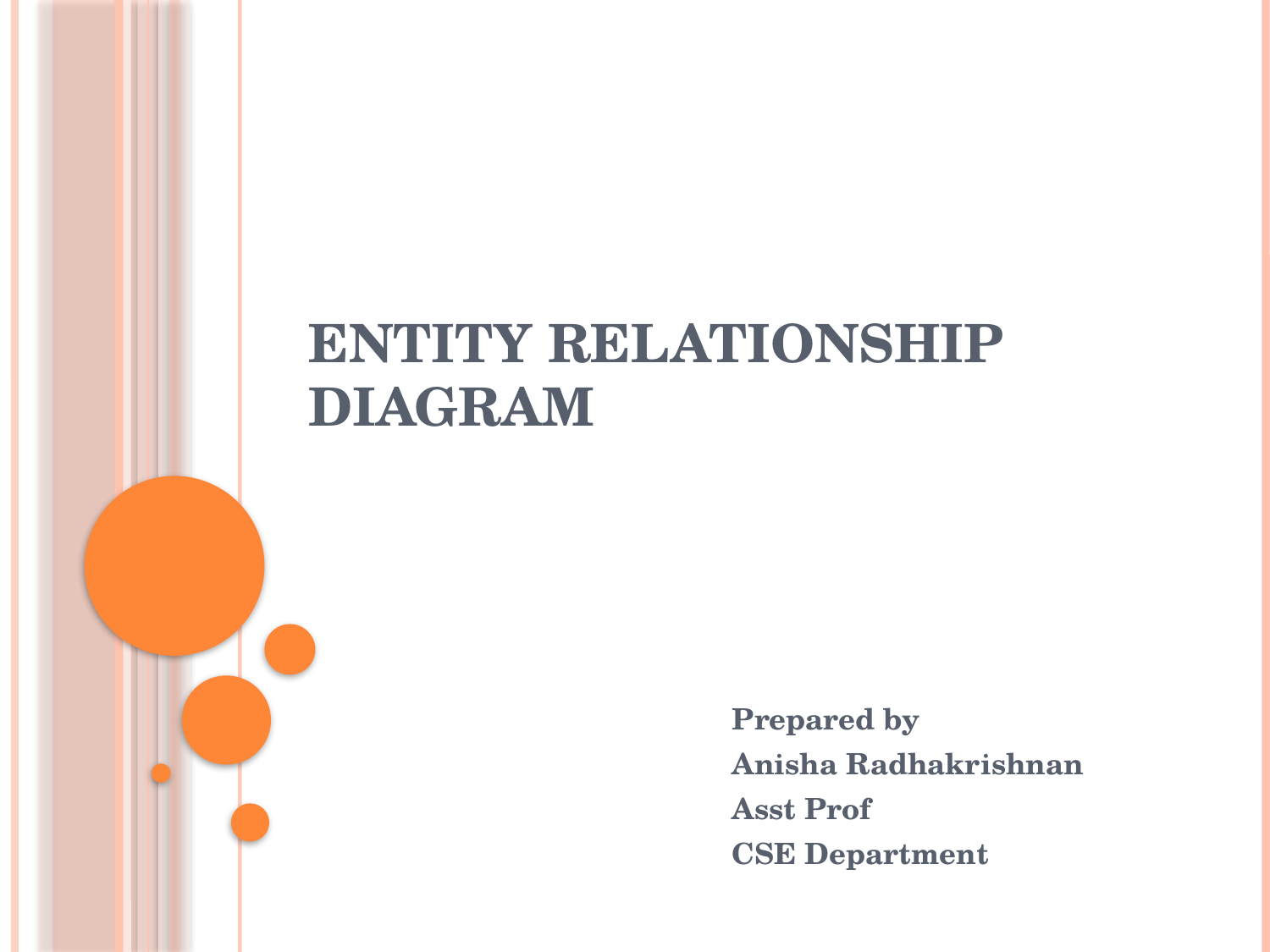

# Entity Relationship Diagram
Prepared by
Anisha Radhakrishnan
Asst Prof
CSE Department